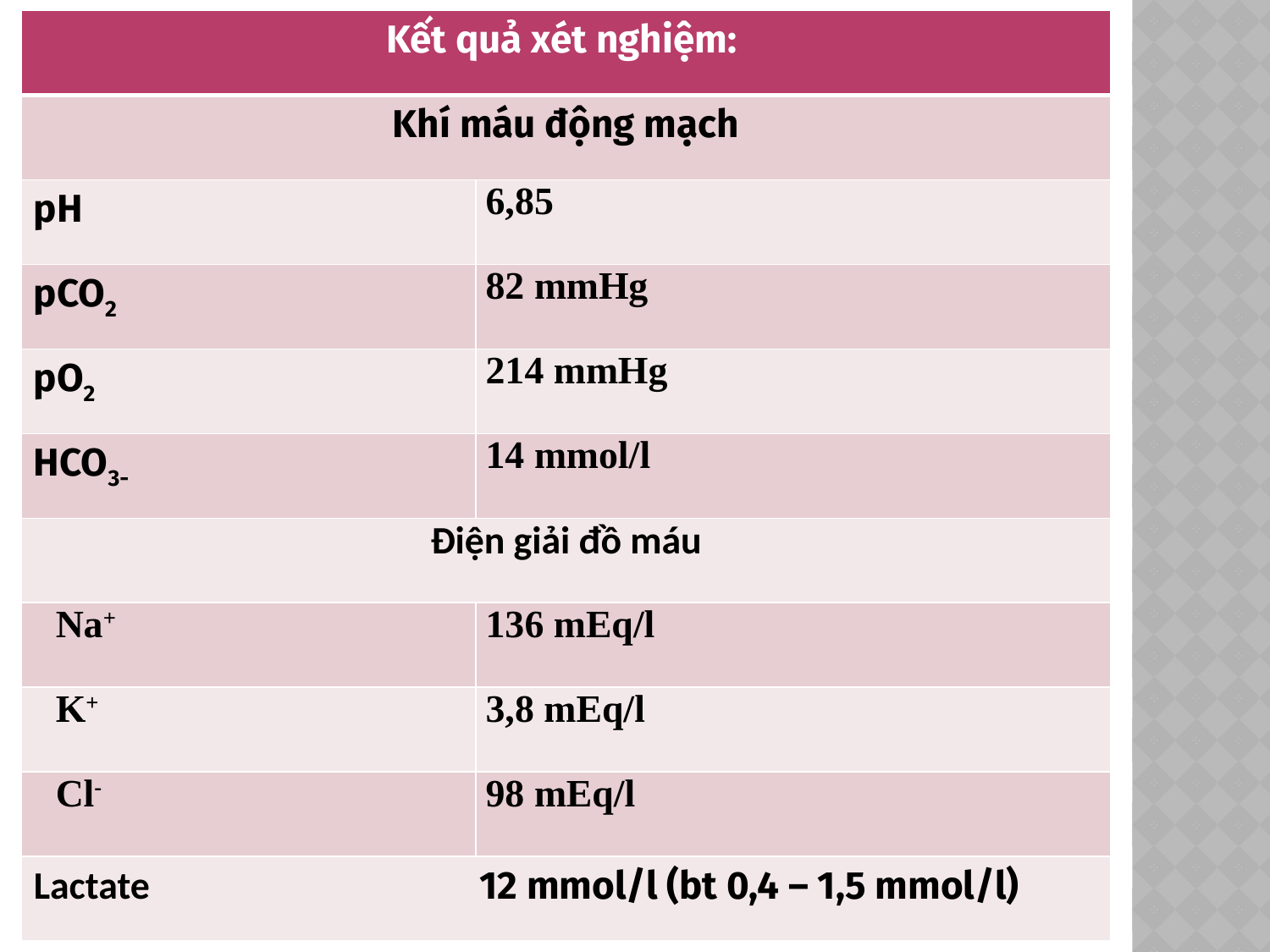

| Kết quả xét nghiệm: |  |
| --- | --- |
| Khí máu động mạch |  |
| pH | 6,85 |
| pCO2 | 82 mmHg |
| pO2 | 214 mmHg |
| HCO3- | 14 mmol/l |
| Điện giải đồ máu |  |
| Na+ | 136 mEq/l |
| K+ | 3,8 mEq/l |
| Cl- | 98 mEq/l |
| Lactate 12 mmol/l (bt 0,4 – 1,5 mmol/l) |  |